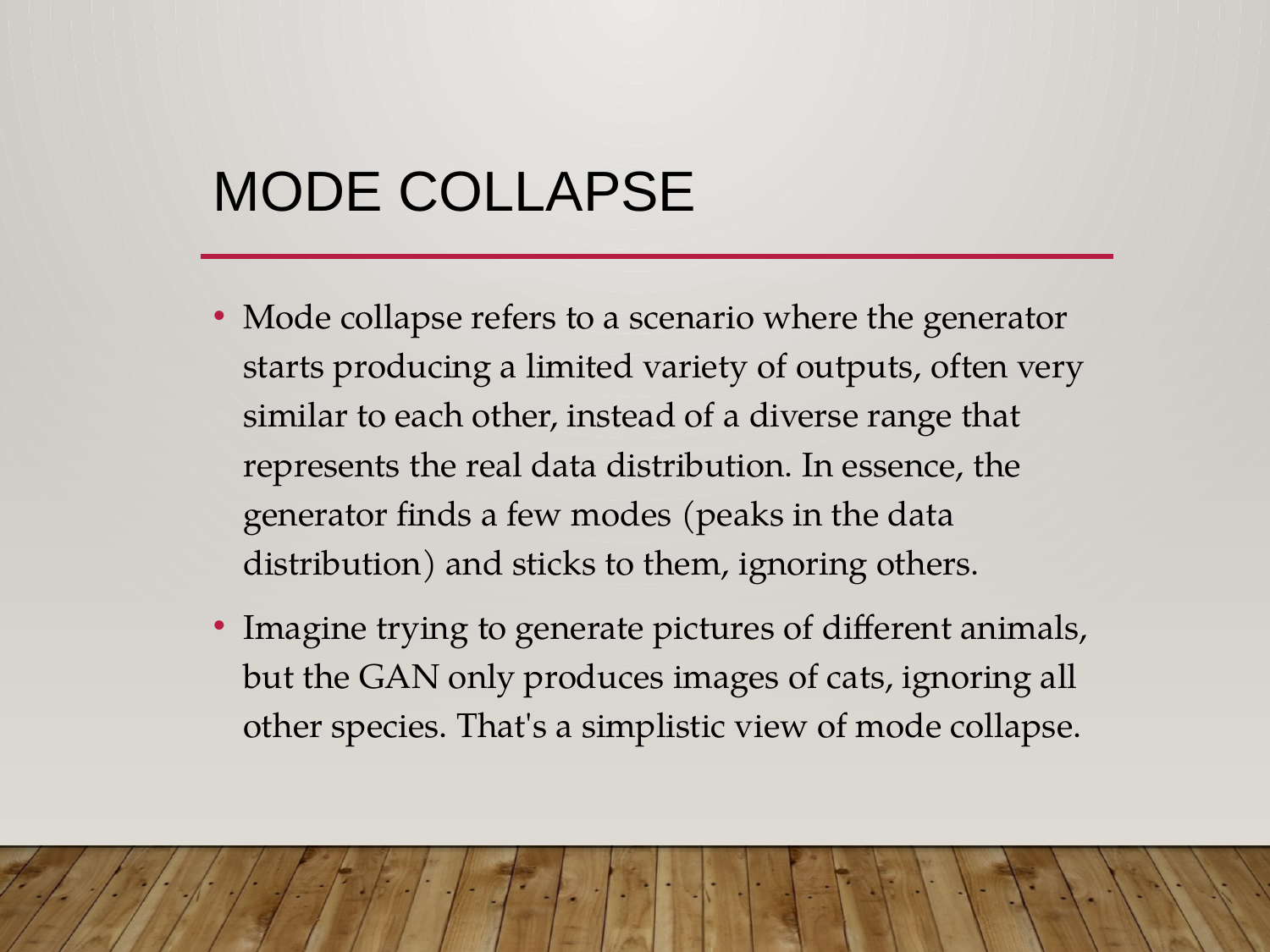

# MODE COLLAPSE
Mode collapse refers to a scenario where the generator starts producing a limited variety of outputs, often very similar to each other, instead of a diverse range that represents the real data distribution. In essence, the generator finds a few modes (peaks in the data distribution) and sticks to them, ignoring others.
Imagine trying to generate pictures of different animals, but the GAN only produces images of cats, ignoring all other species. That's a simplistic view of mode collapse.